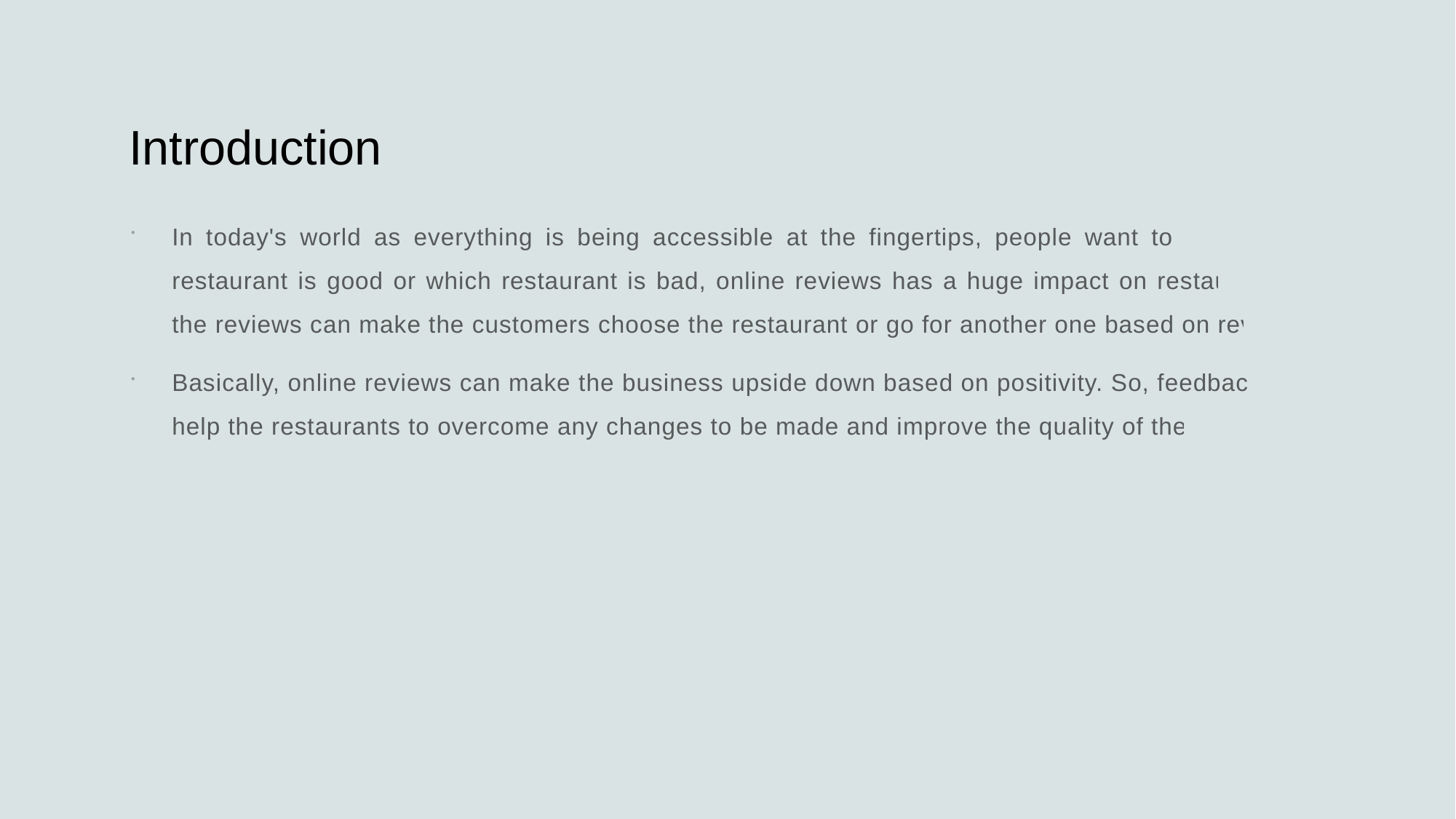

# Introduction
In today's world as everything is being accessible at the fingertips, people want to know which restaurant is good or which restaurant is bad, online reviews has a huge impact on restaurants as the reviews can make the customers choose the restaurant or go for another one based on reviews.
Basically, online reviews can make the business upside down based on positivity. So, feedbacks can help the restaurants to overcome any changes to be made and improve the quality of the food.